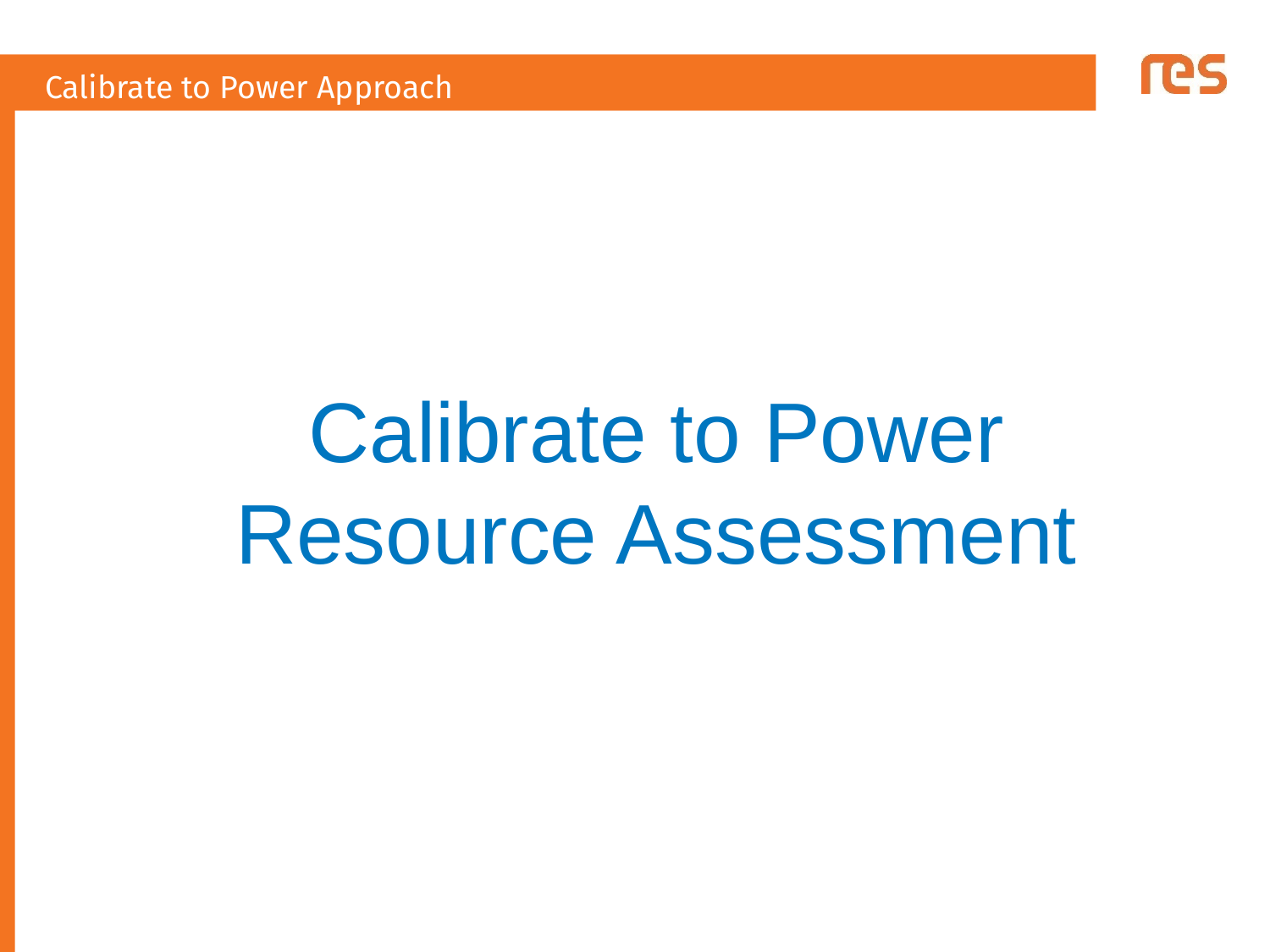

Calibrate to Power Approach
Calibrate to Power
Resource Assessment